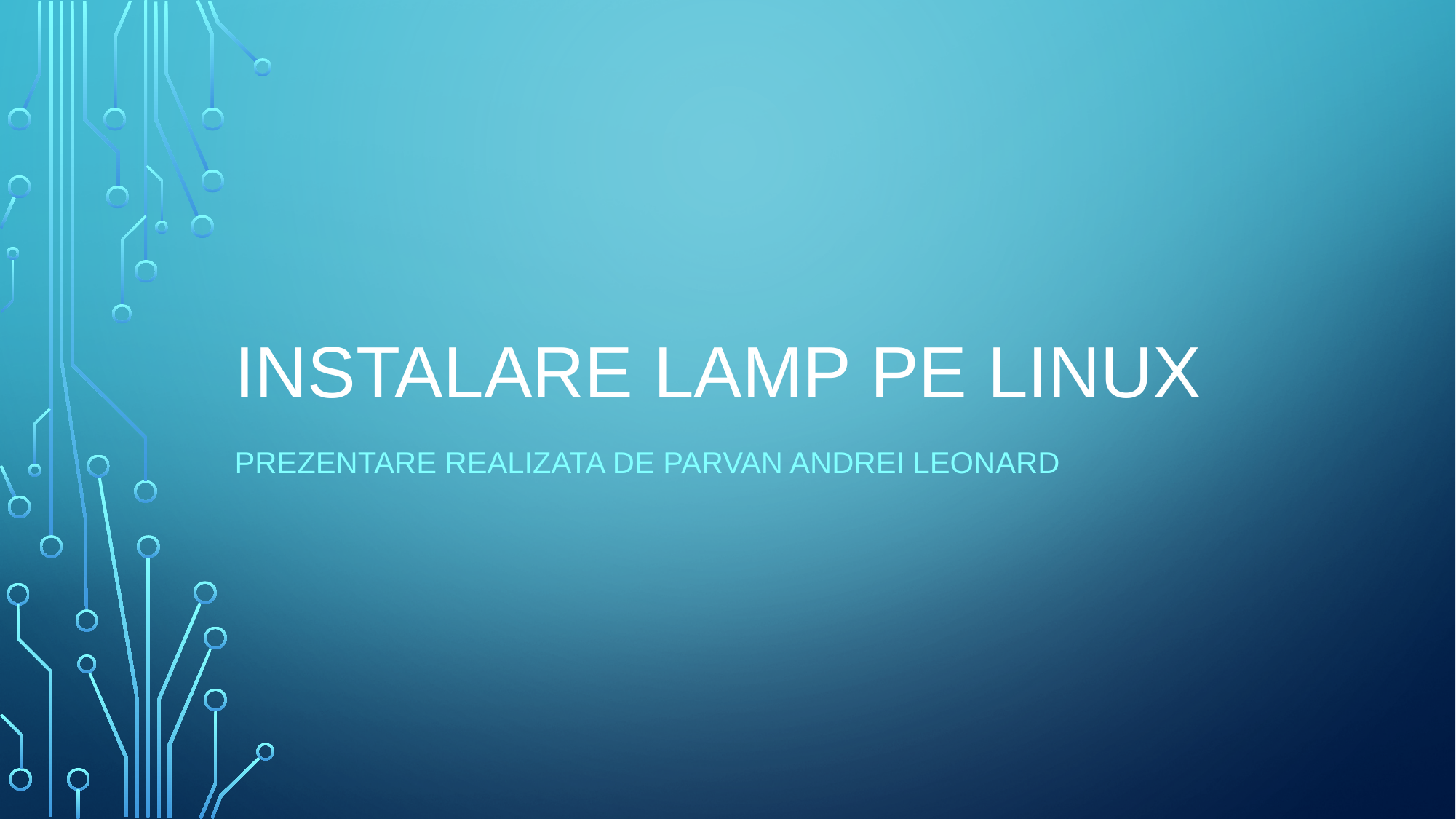

# Instalare LAMP pe Linux
Prezentare realizata de Parvan Andrei Leonard